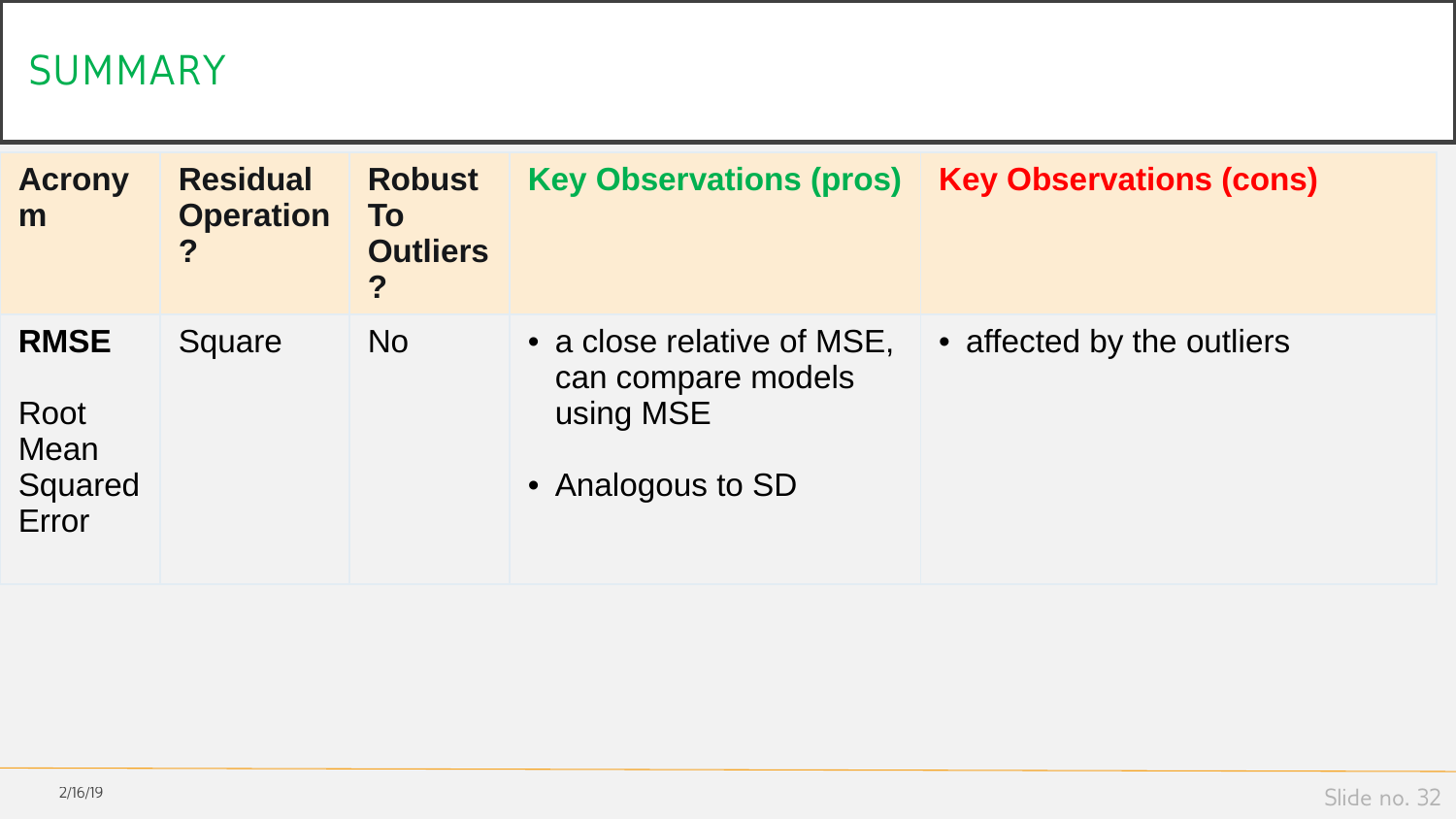

# Summary
| Acronym | Residual Operation? | Robust To Outliers? | Key Observations (pros) | Key Observations (cons) |
| --- | --- | --- | --- | --- |
| RMSE Root Mean Squared Error | Square | No | a close relative of MSE, can compare models using MSE Analogous to SD | affected by the outliers |
2/16/19
Slide no. 32